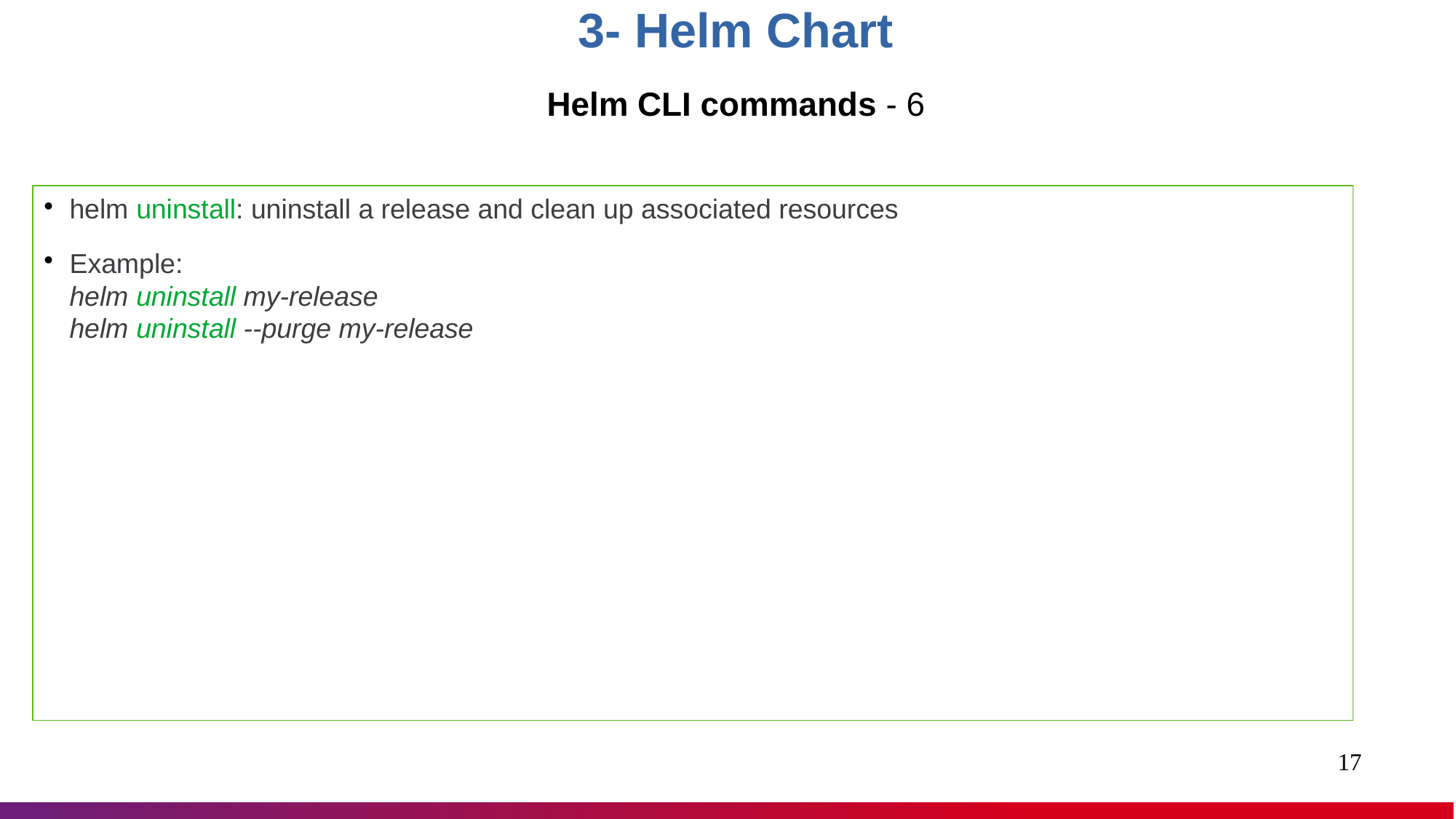

3- Helm Chart
Helm CLI commands - 6
helm uninstall: uninstall a release and clean up associated resources
Example:
helm uninstall my-release
helm uninstall --purge my-release
17